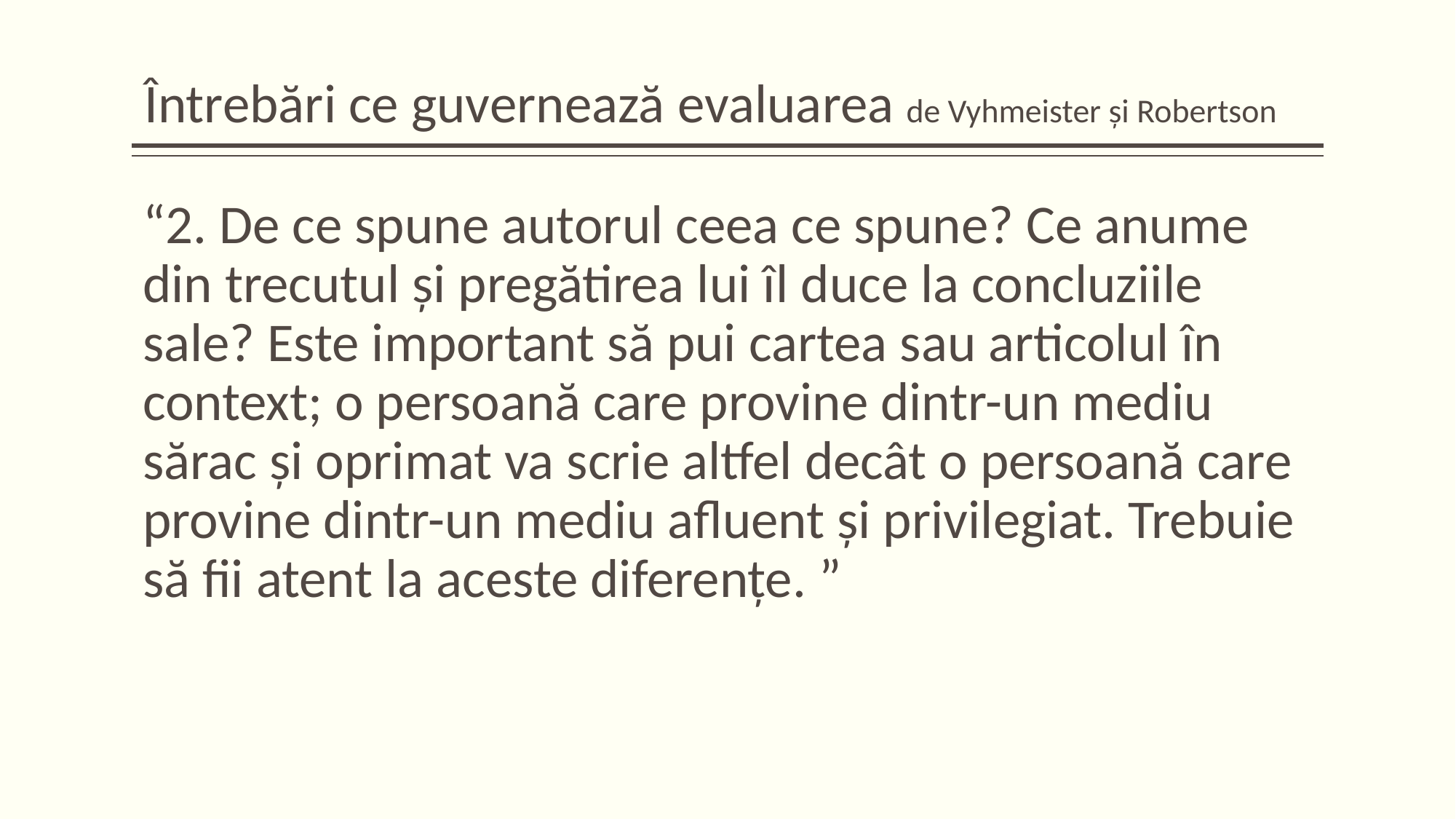

# Întrebări ce guvernează evaluarea de Vyhmeister și Robertson
“2. De ce spune autorul ceea ce spune? Ce anume din trecutul și pregătirea lui îl duce la concluziile sale? Este important să pui cartea sau articolul în context; o persoană care provine dintr-un mediu sărac și oprimat va scrie altfel decât o persoană care provine dintr-un mediu afluent și privilegiat. Trebuie să fii atent la aceste diferențe. ”